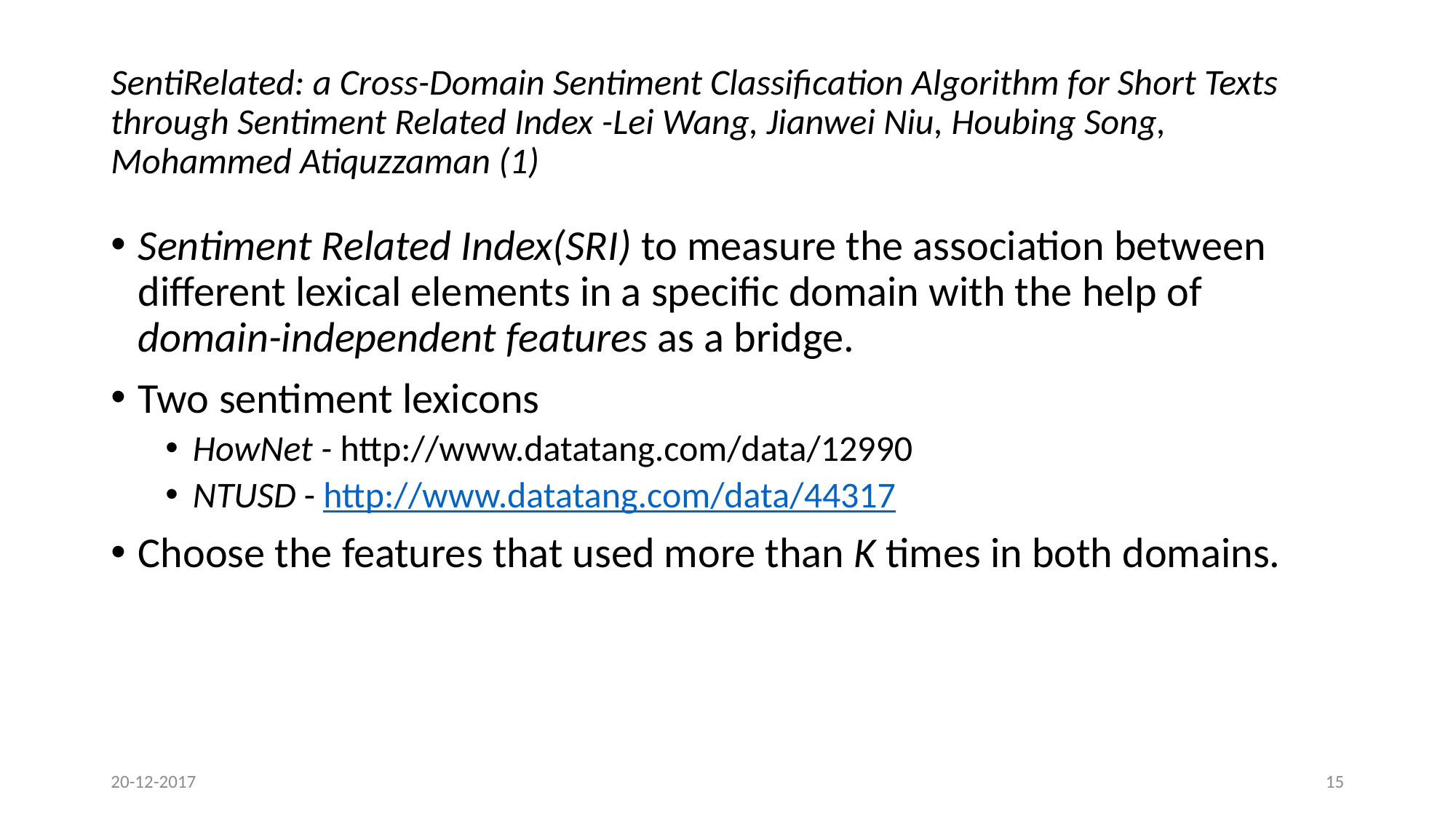

# SentiRelated: a Cross-Domain Sentiment Classification Algorithm for Short Texts through Sentiment Related Index -Lei Wang, Jianwei Niu, Houbing Song, Mohammed Atiquzzaman (1)
Sentiment Related Index(SRI) to measure the association between different lexical elements in a specific domain with the help of domain-independent features as a bridge.
Two sentiment lexicons
HowNet - http://www.datatang.com/data/12990
NTUSD - http://www.datatang.com/data/44317
Choose the features that used more than K times in both domains.
20-12-2017
15